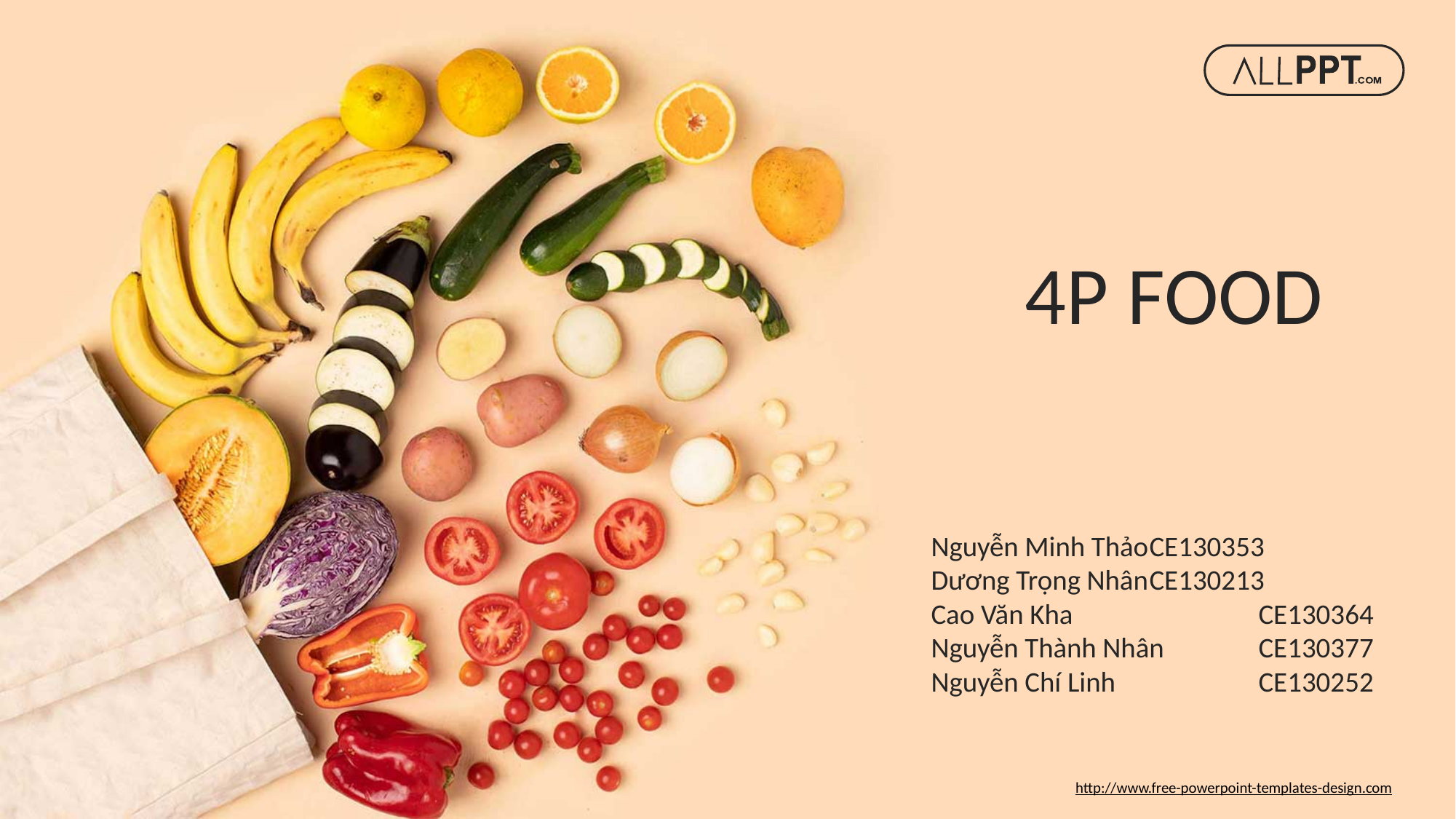

4P FOOD
Nguyễn Minh Thảo	CE130353
Dương Trọng Nhân	CE130213
Cao Văn Kha		CE130364
Nguyễn Thành Nhân	CE130377
Nguyễn Chí Linh		CE130252
http://www.free-powerpoint-templates-design.com